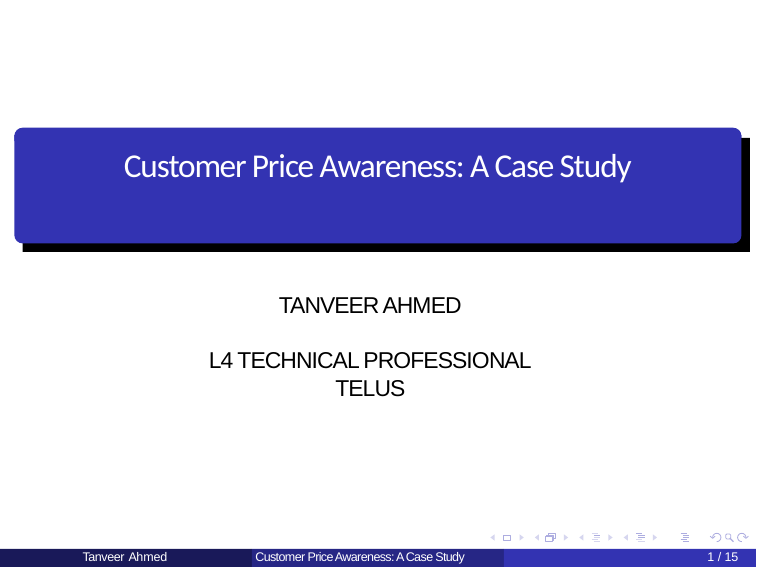

Customer Price Awareness: A Case Study

TANVEER AHMED

L4 TECHNICAL PROFESSIONAL
TELUS

1 /15
Tanveer Ahmed
 Customer Price Awareness: A Case Study